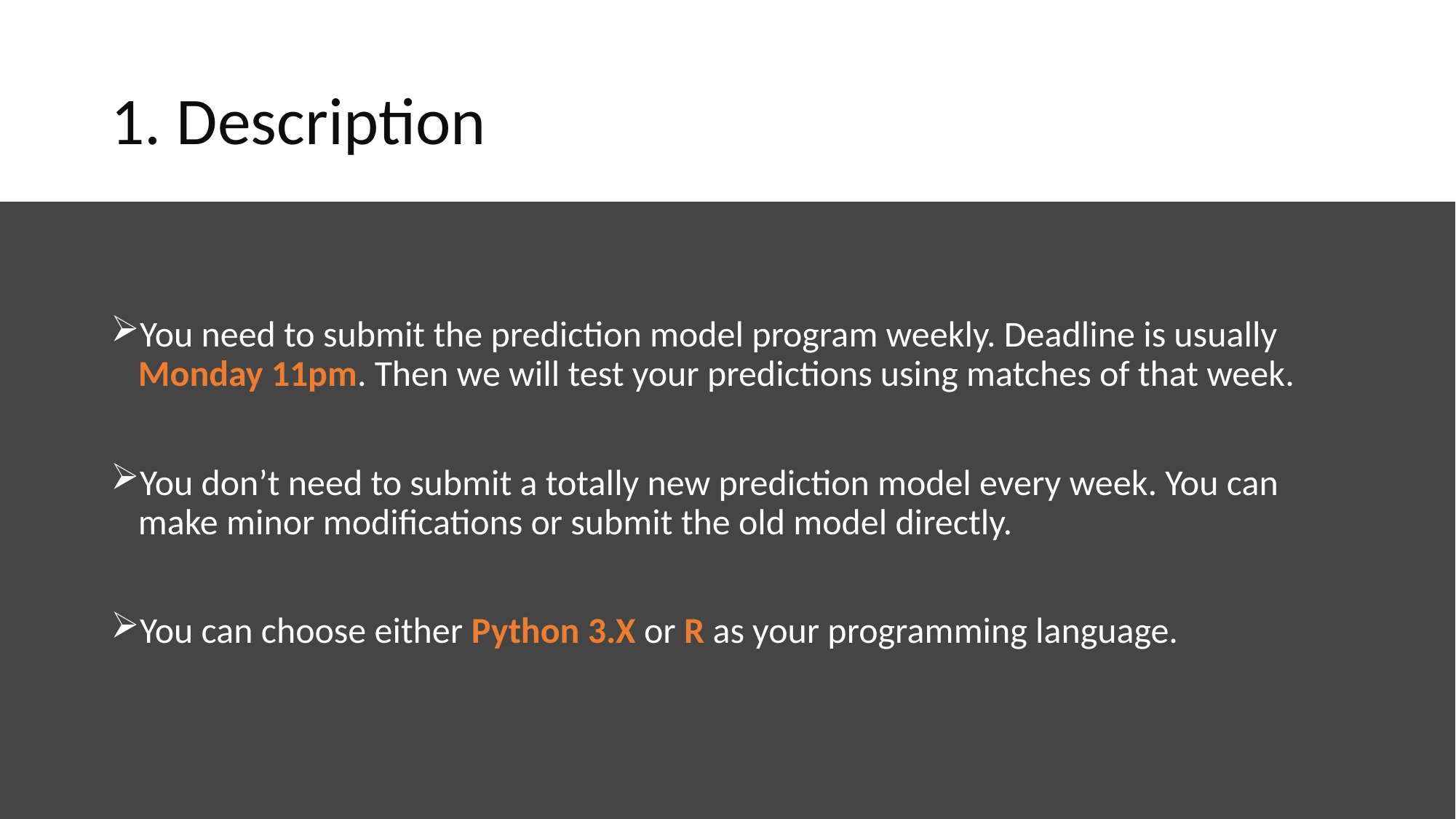

# 1. Description

You need to submit the prediction model program weekly. Deadline is usually Monday 11pm. Then we will test your predictions using matches of that week.

You don’t need to submit a totally new prediction model every week. You can make minor modifications or submit the old model directly.

You can choose either Python 3.X or R as your programming language.